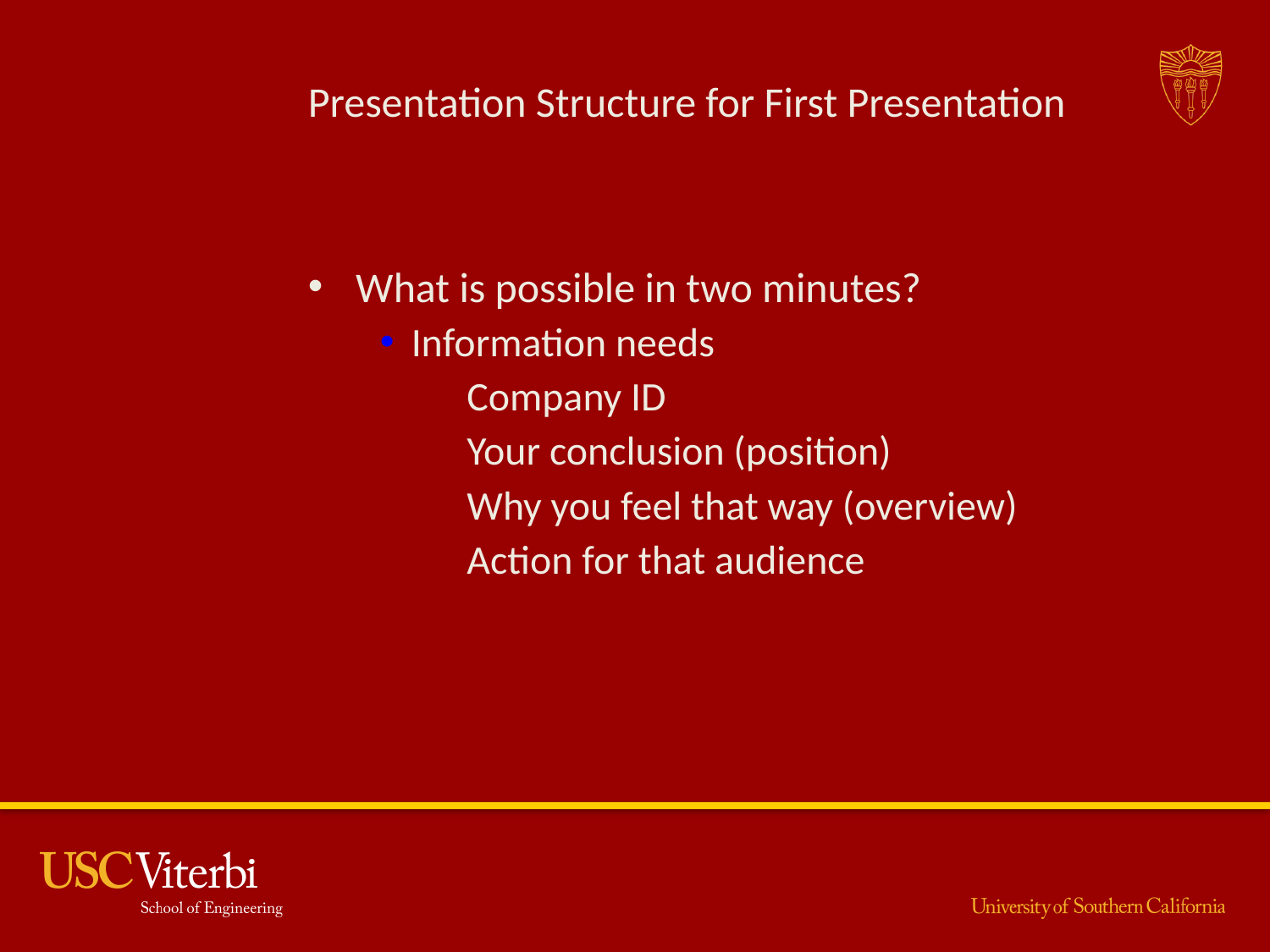

# Presentation Structure for First Presentation
What is possible in two minutes?
Information needs
Company ID
Your conclusion (position)
Why you feel that way (overview)
Action for that audience